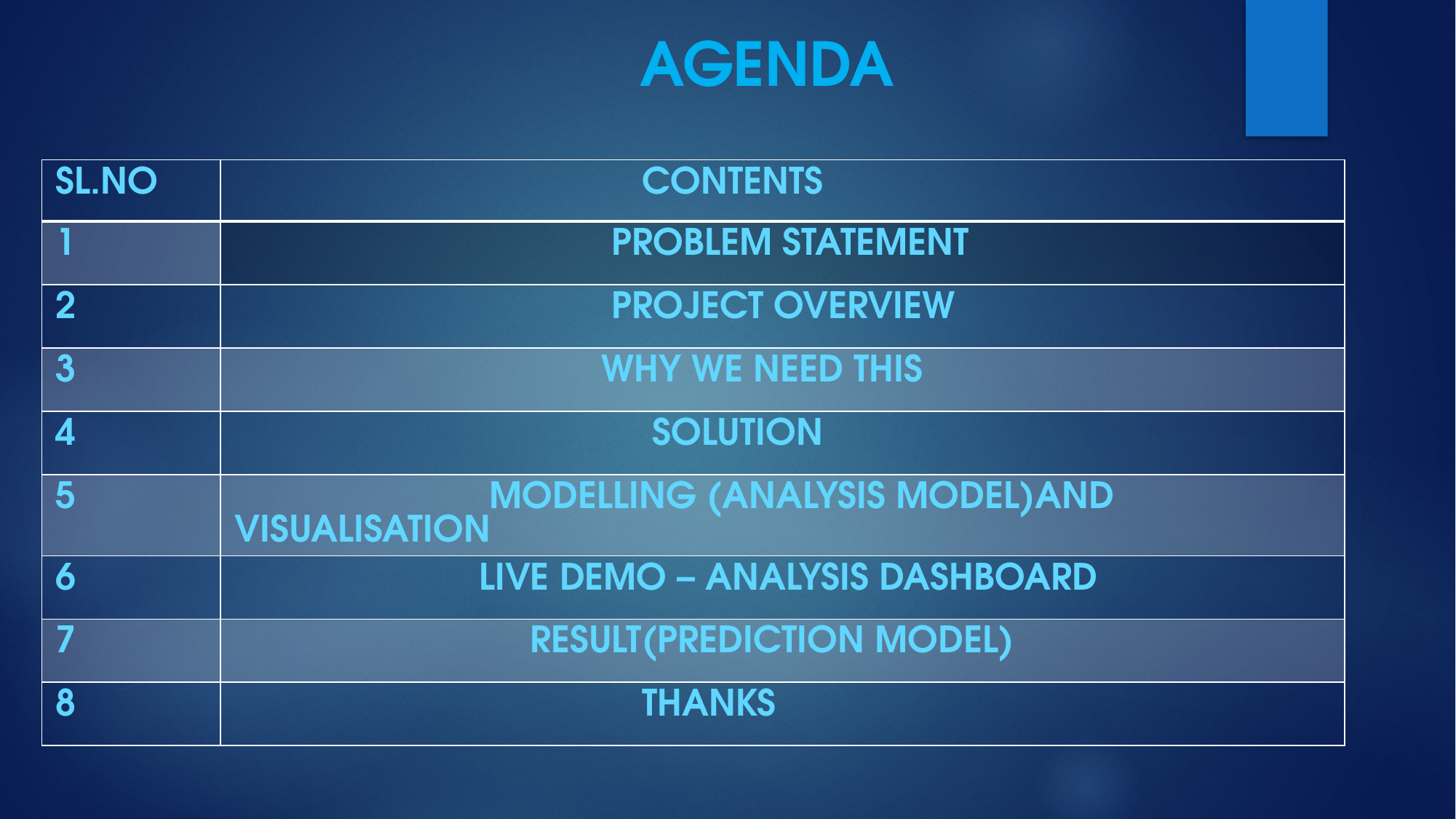

AGENDA
| SL.NO | CONTENTS |
| --- | --- |
| 1 | PROBLEM STATEMENT |
| 2 | PROJECT OVERVIEW |
| 3 | WHY WE NEED THIS |
| 4 | SOLUTION |
| 5 | MODELLING (ANALYSIS MODEL)AND VISUALISATION |
| 6 | LIVE DEMO – ANALYSIS DASHBOARD |
| 7 | RESULT(PREDICTION MODEL) |
| 8 | THANKS |